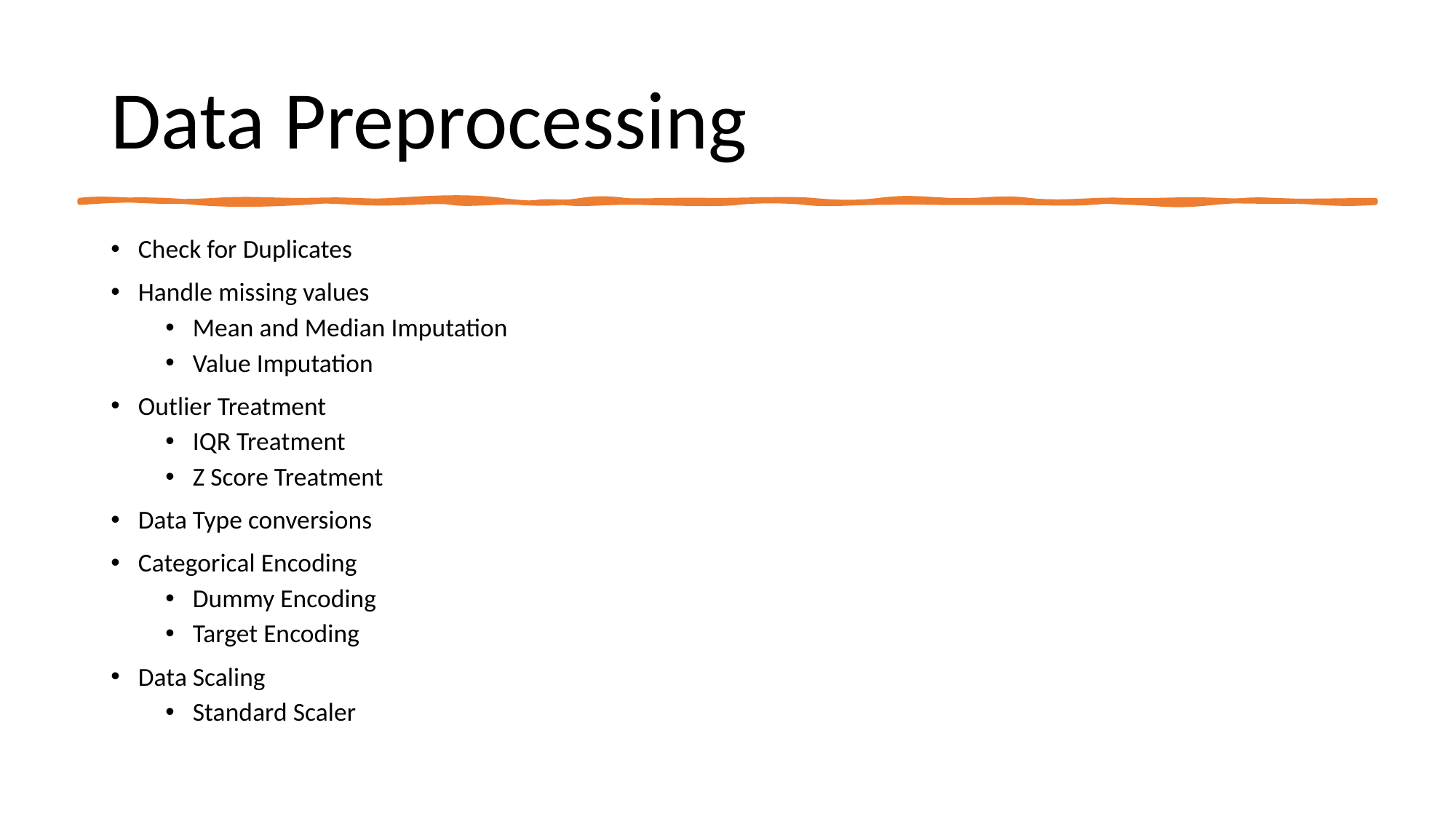

# Data Preprocessing

Check for Duplicates
Handle missing values
Mean and Median Imputation
Value Imputation
Outlier Treatment
IQR Treatment
Z Score Treatment
Data Type conversions
Categorical Encoding
Dummy Encoding
Target Encoding
Data Scaling
Standard Scaler